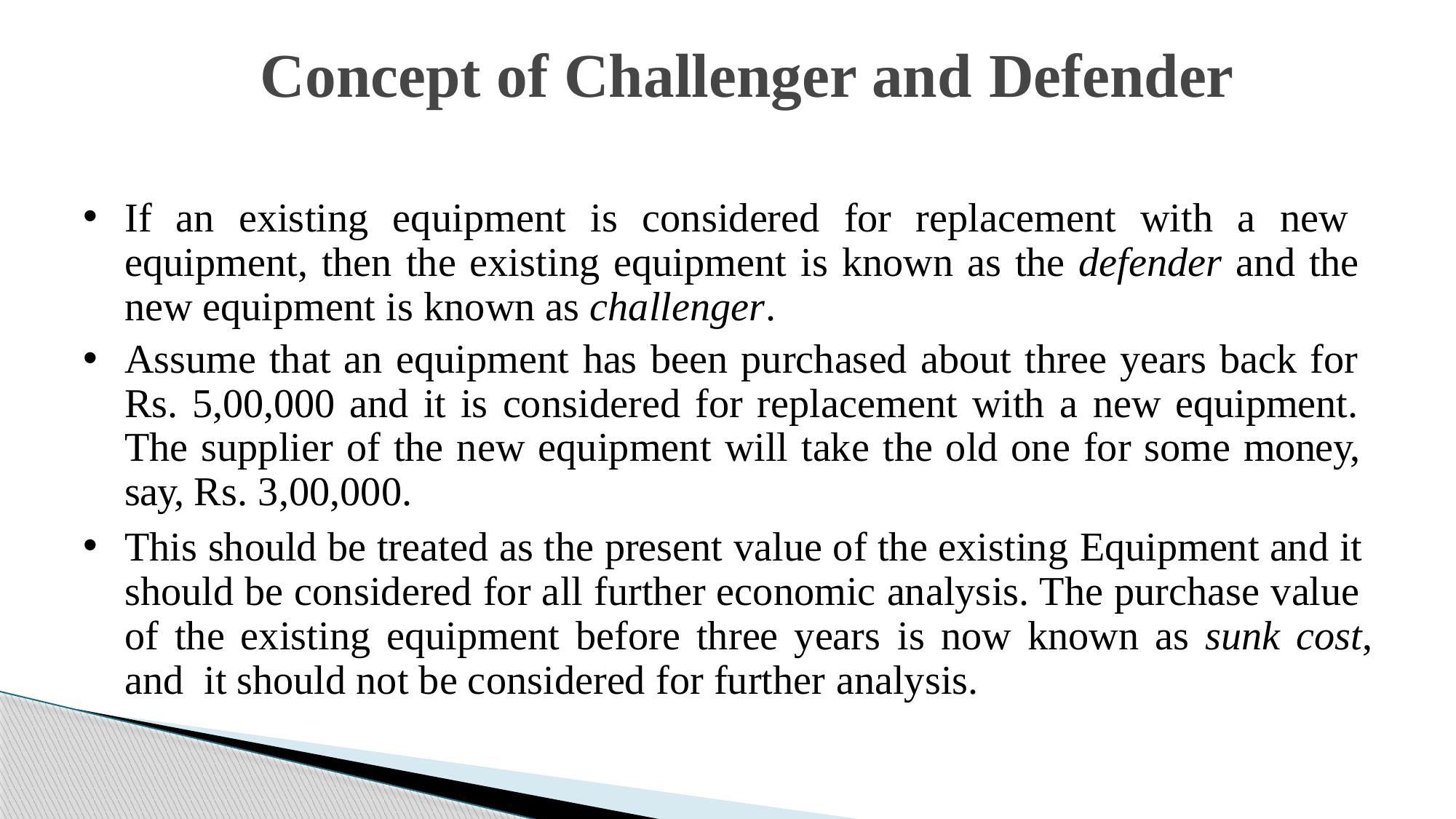

# Concept of Challenger and Defender
If an existing equipment is considered for replacement with a new  equipment, then the existing equipment is known as the defender and the  new equipment is known as challenger.
Assume that an equipment has been purchased about three years back for  Rs. 5,00,000 and it is considered for replacement with a new equipment.  The supplier of the new equipment will take the old one for some money,  say, Rs. 3,00,000.
This should be treated as the present value of the existing Equipment and it  should be considered for all further economic analysis. The purchase value  of the existing equipment before three years is now known as sunk cost, and  it should not be considered for further analysis.